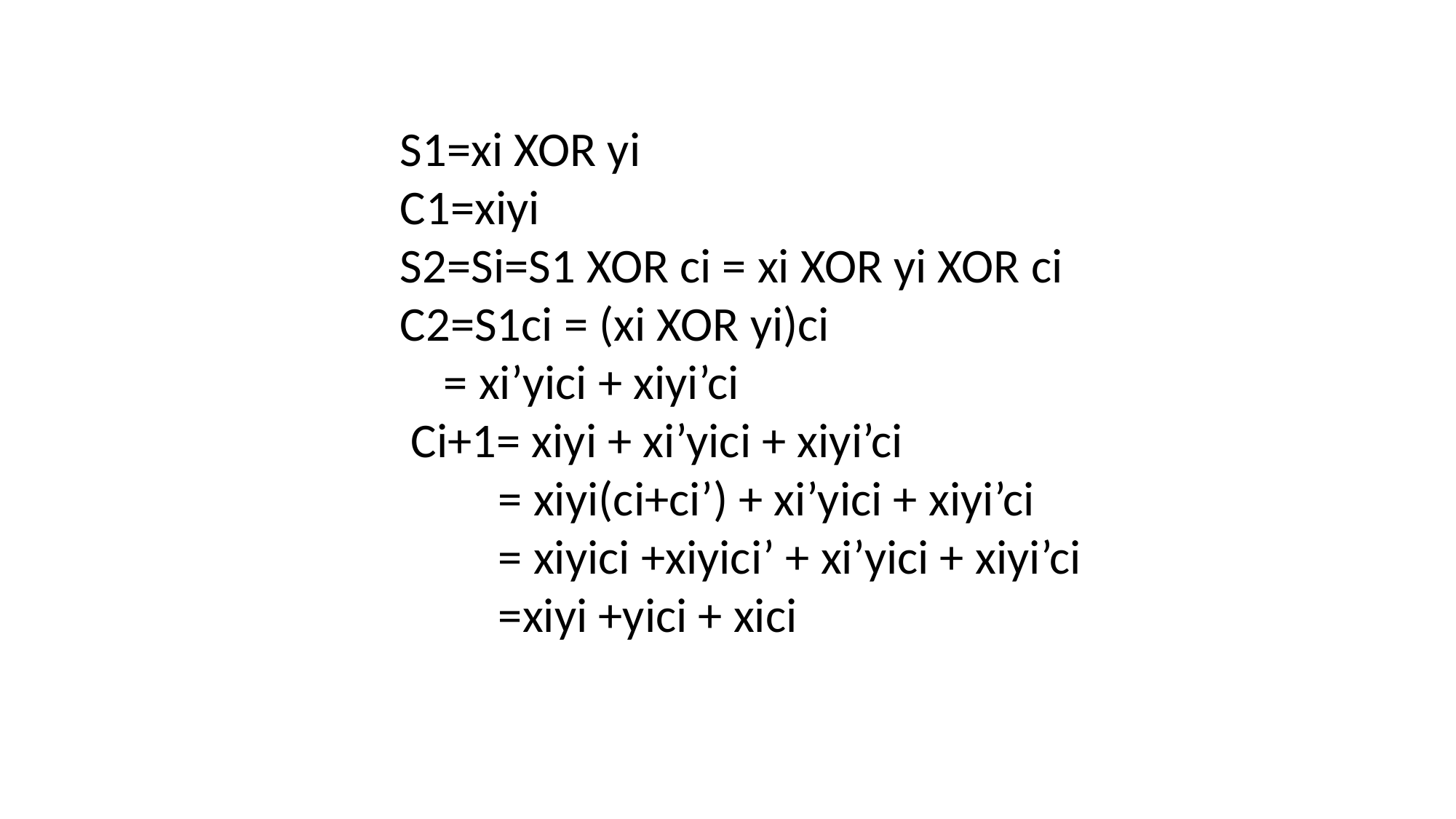

S1=xi XOR yi
C1=xiyi
S2=Si=S1 XOR ci = xi XOR yi XOR ci
C2=S1ci = (xi XOR yi)ci
    = xi’yici + xiyi’ci
 Ci+1= xiyi + xi’yici + xiyi’ci
         = xiyi(ci+ci’) + xi’yici + xiyi’ci
         = xiyici +xiyici’ + xi’yici + xiyi’ci
         =xiyi +yici + xici